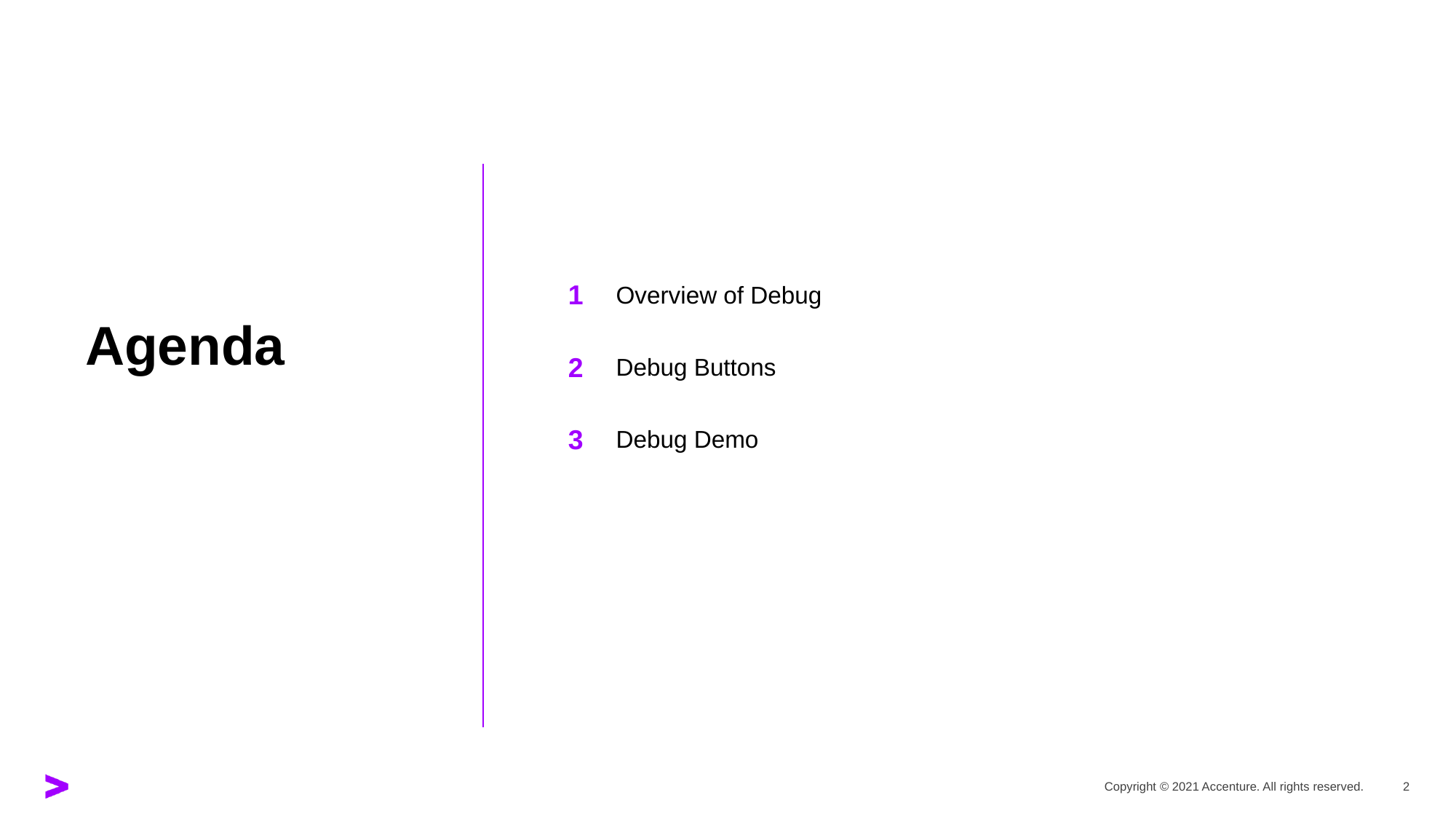

1
Overview of Debug
# Agenda
2
Debug Buttons
3
Debug Demo